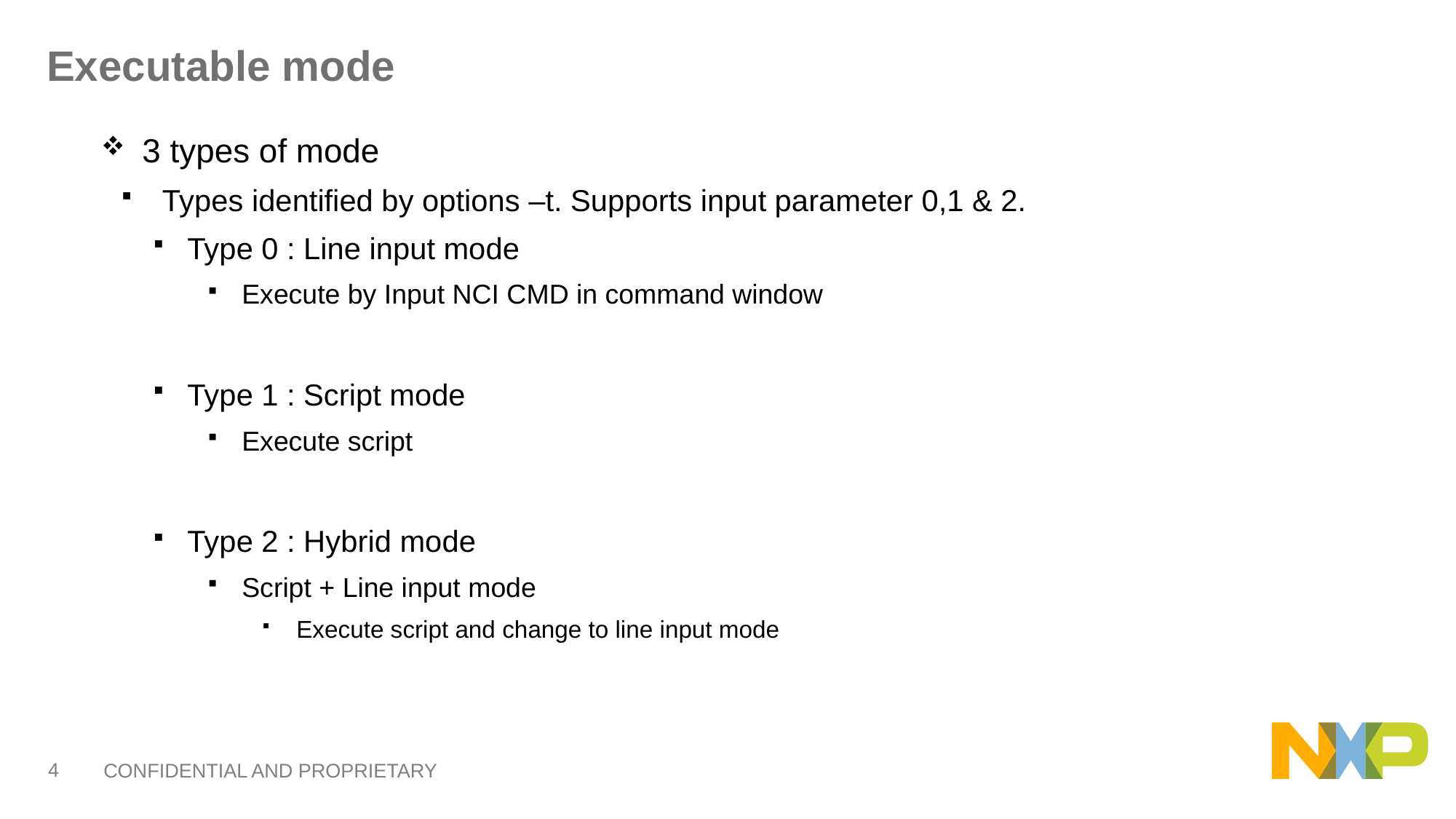

# Executable mode
3 types of mode
Types identified by options –t. Supports input parameter 0,1 & 2.
Type 0 : Line input mode
Execute by Input NCI CMD in command window

Type 1 : Script mode
Execute script

Type 2 : Hybrid mode
Script + Line input mode
Execute script and change to line input mode